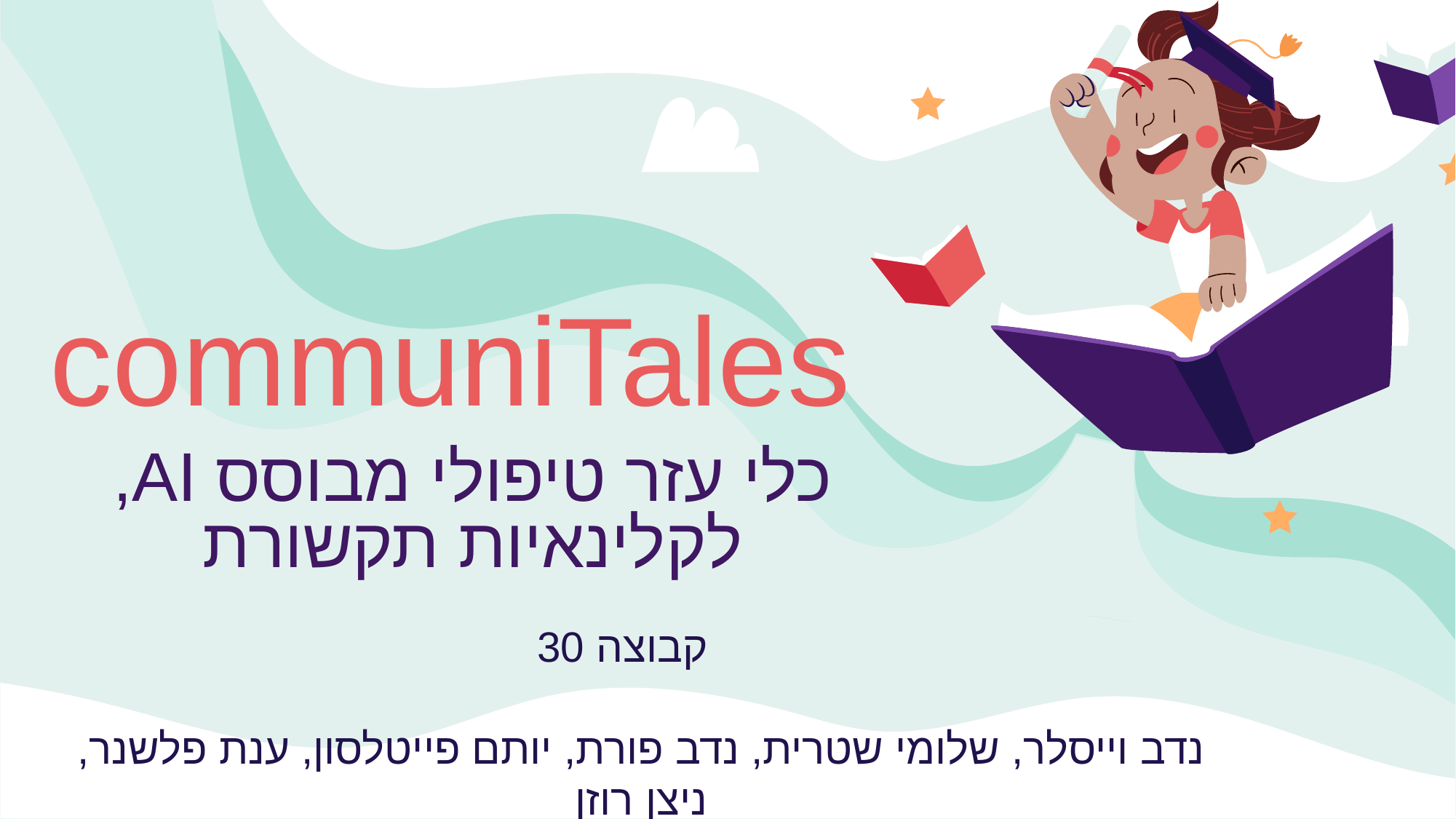

# communiTales
כלי עזר טיפולי מבוסס AI, לקלינאיות תקשורת
קבוצה 30
נדב וייסלר, שלומי שטרית, נדב פורת, יותם פייטלסון, ענת פלשנר, ניצן רוזן